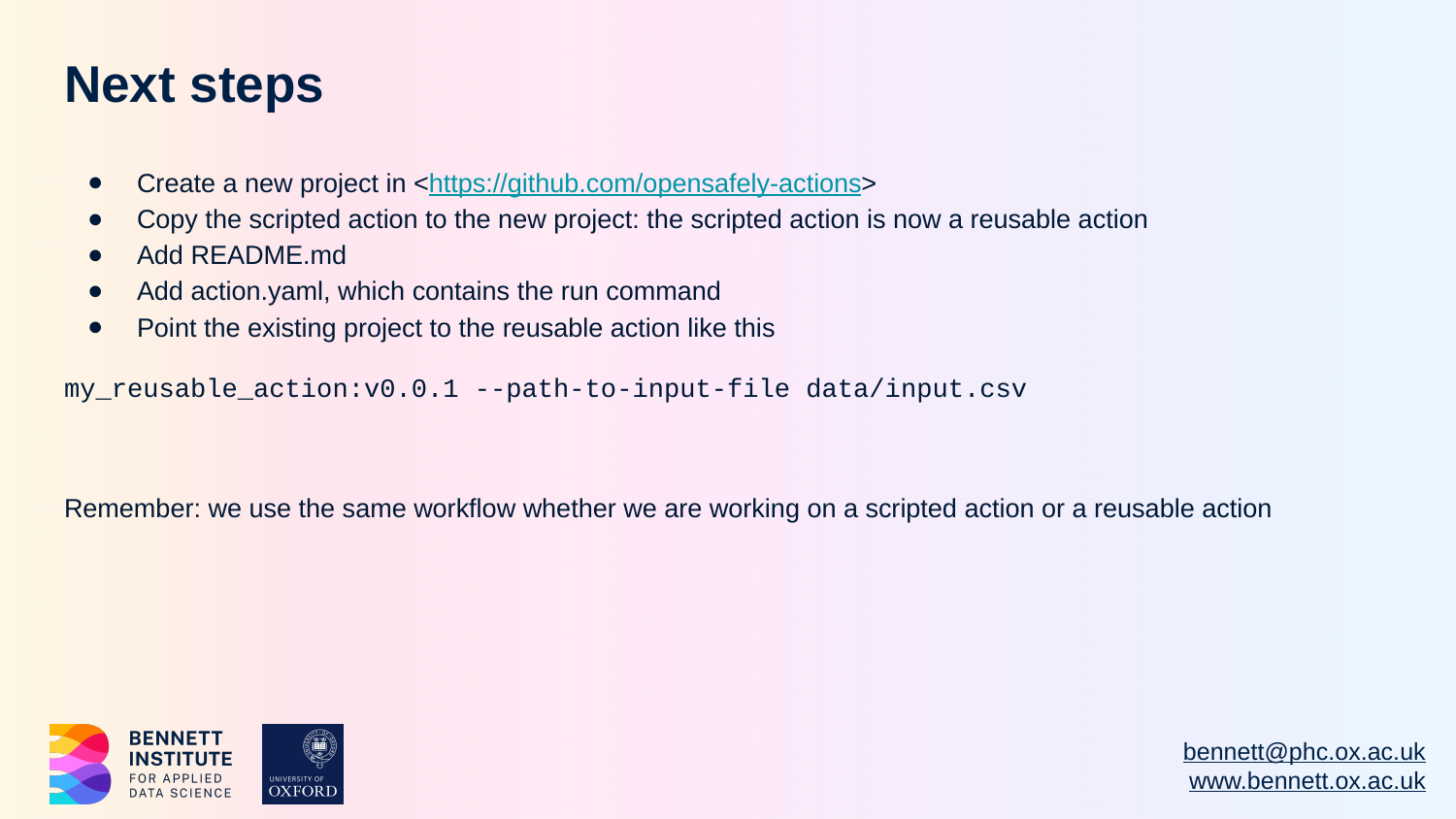

# Next steps
Create a new project in <https://github.com/opensafely-actions>
Copy the scripted action to the new project: the scripted action is now a reusable action
Add README.md
Add action.yaml, which contains the run command
Point the existing project to the reusable action like this
my_reusable_action:v0.0.1 --path-to-input-file data/input.csv

Remember: we use the same workflow whether we are working on a scripted action or a reusable action